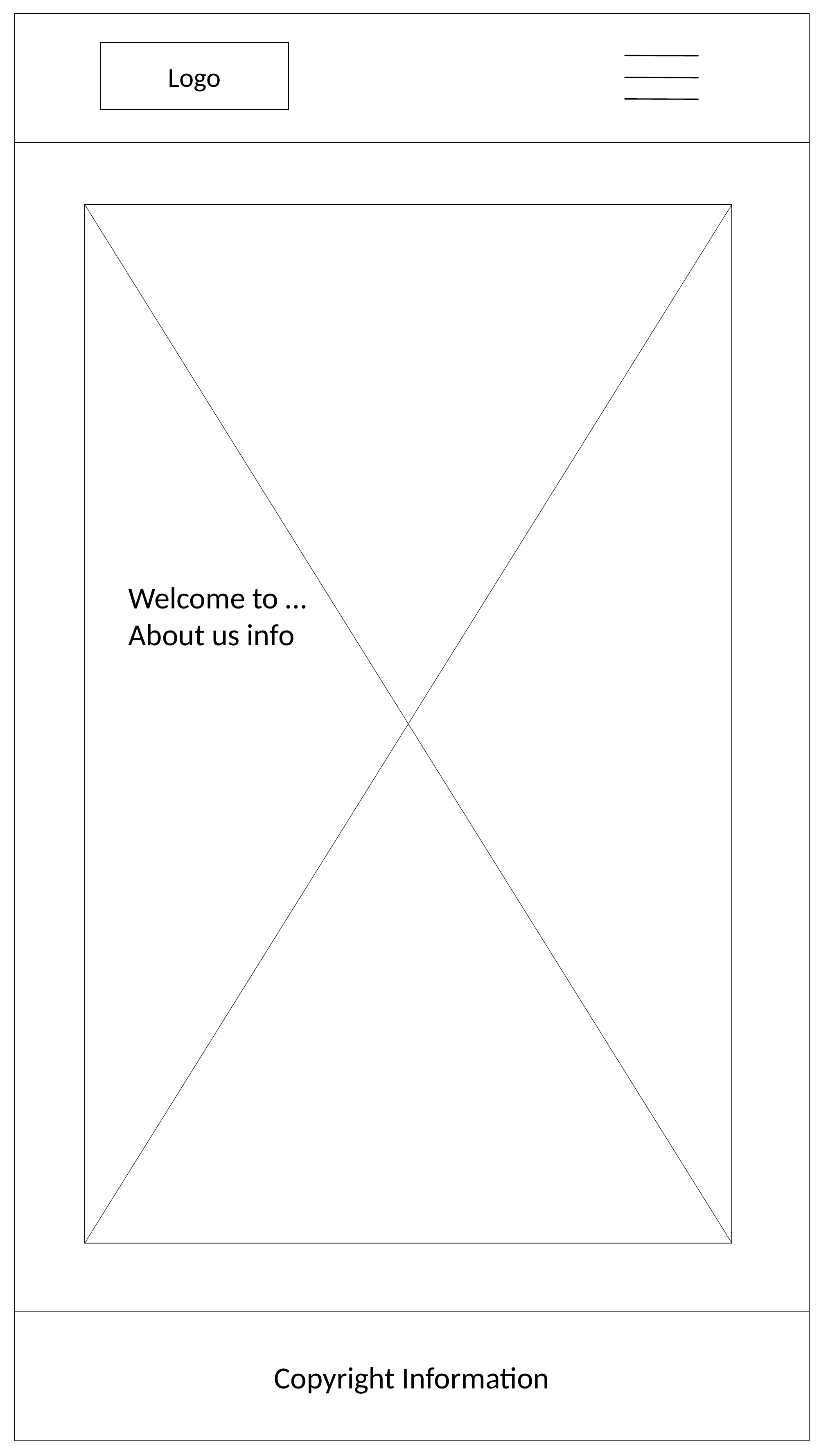

Logo

Welcome to …
About us info
Copyright Information